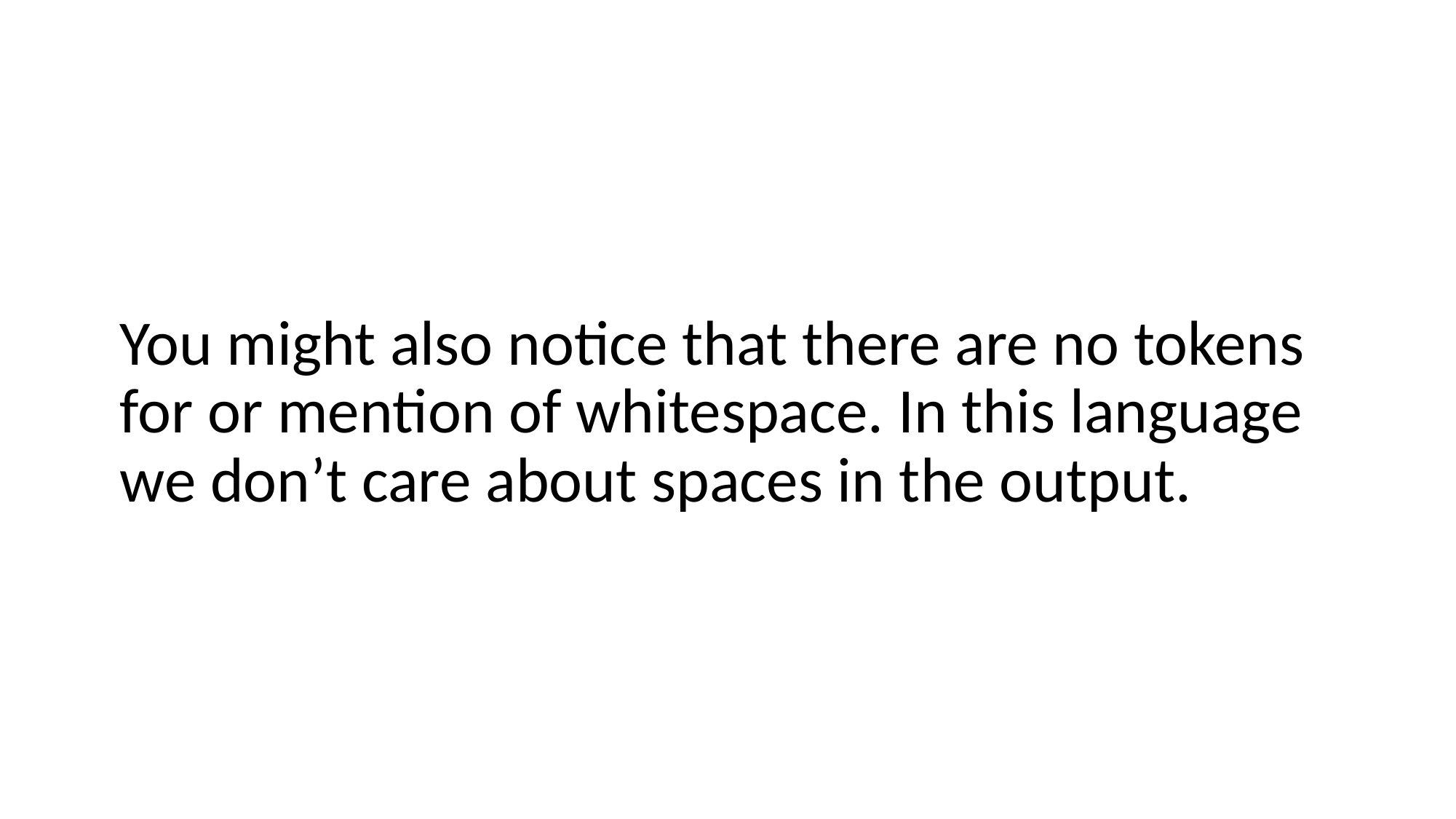

# You might also notice that there are no tokens for or mention of whitespace. In this language we don’t care about spaces in the output.